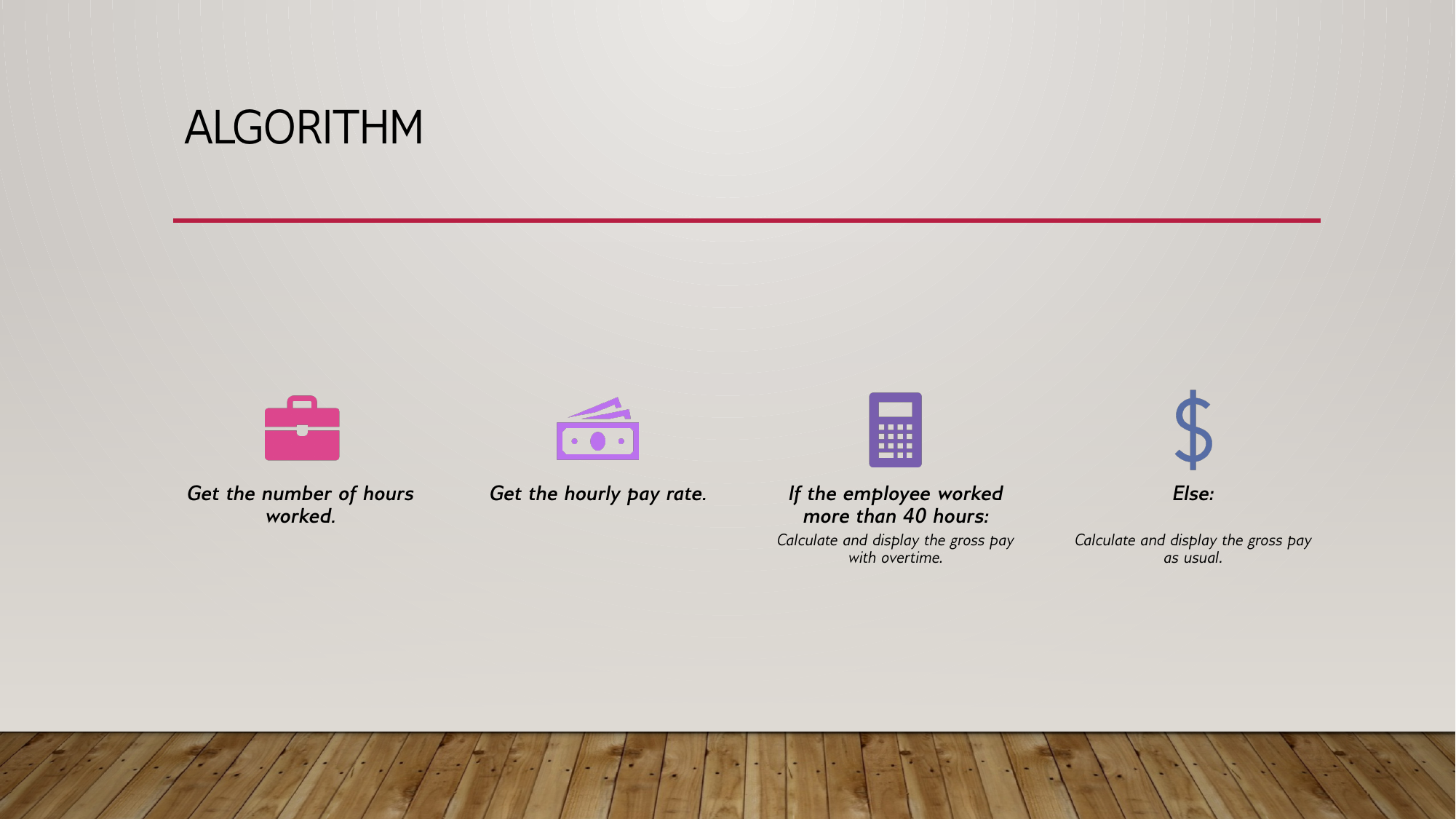

# Algorithm
Get the number of hours worked.
Get the hourly pay rate.
If the employee worked more than 40 hours:
Calculate and display the gross pay with overtime.
Else:
Calculate and display the gross pay as usual.